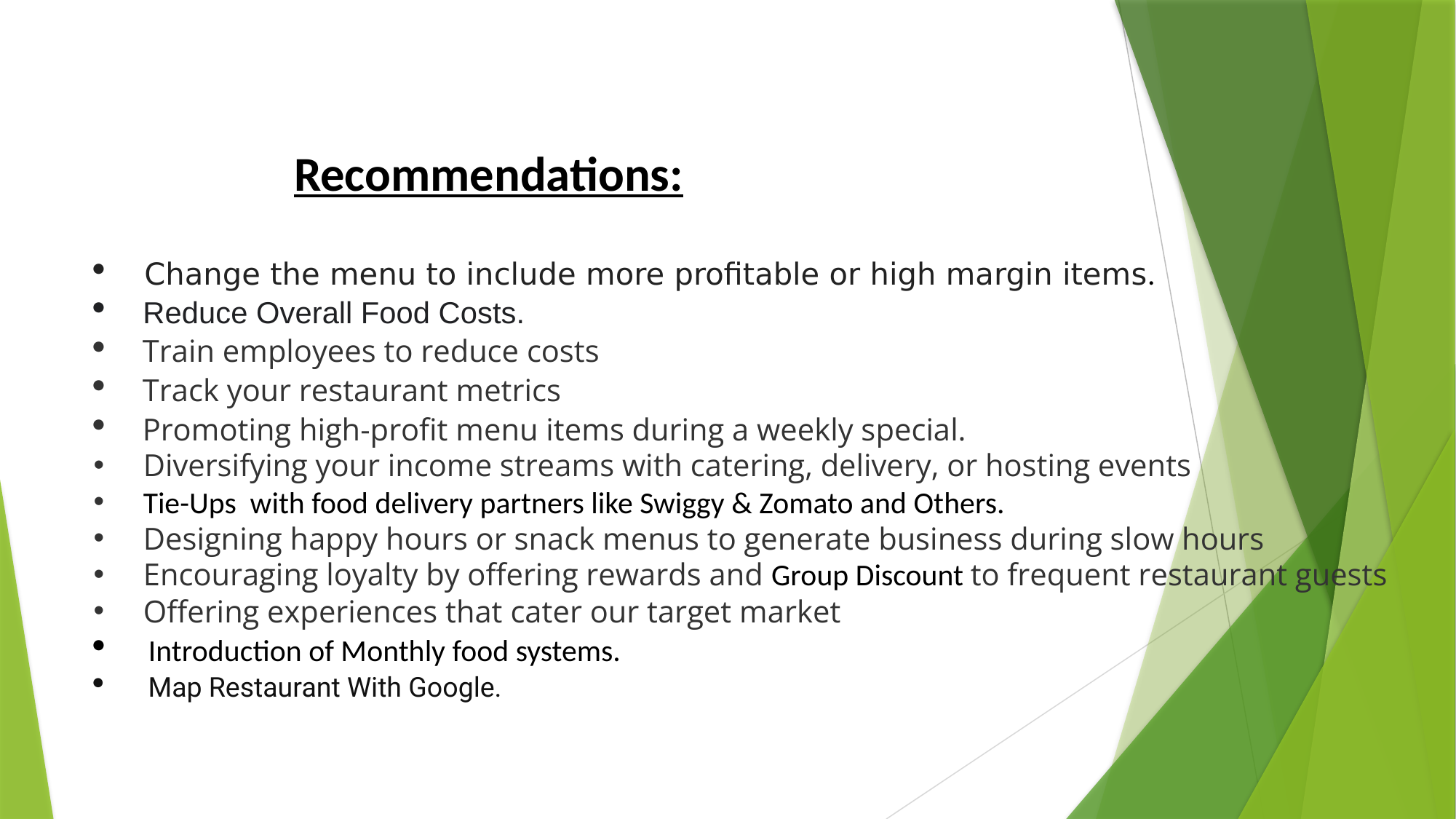

Recommendations:

 Change the menu to include more profitable or high margin items.
 Reduce Overall Food Costs.
 Train employees to reduce costs
 Track your restaurant metrics
 Promoting high-profit menu items during a weekly special.
     Diversifying your income streams with catering, delivery, or hosting events
     Tie-Ups  with food delivery partners like Swiggy & Zomato and Others.
     Designing happy hours or snack menus to generate business during slow hours
     Encouraging loyalty by offering rewards and Group Discount to frequent restaurant guests
     Offering experiences that cater our target market
  Introduction of Monthly food systems.
  Map Restaurant With Google.